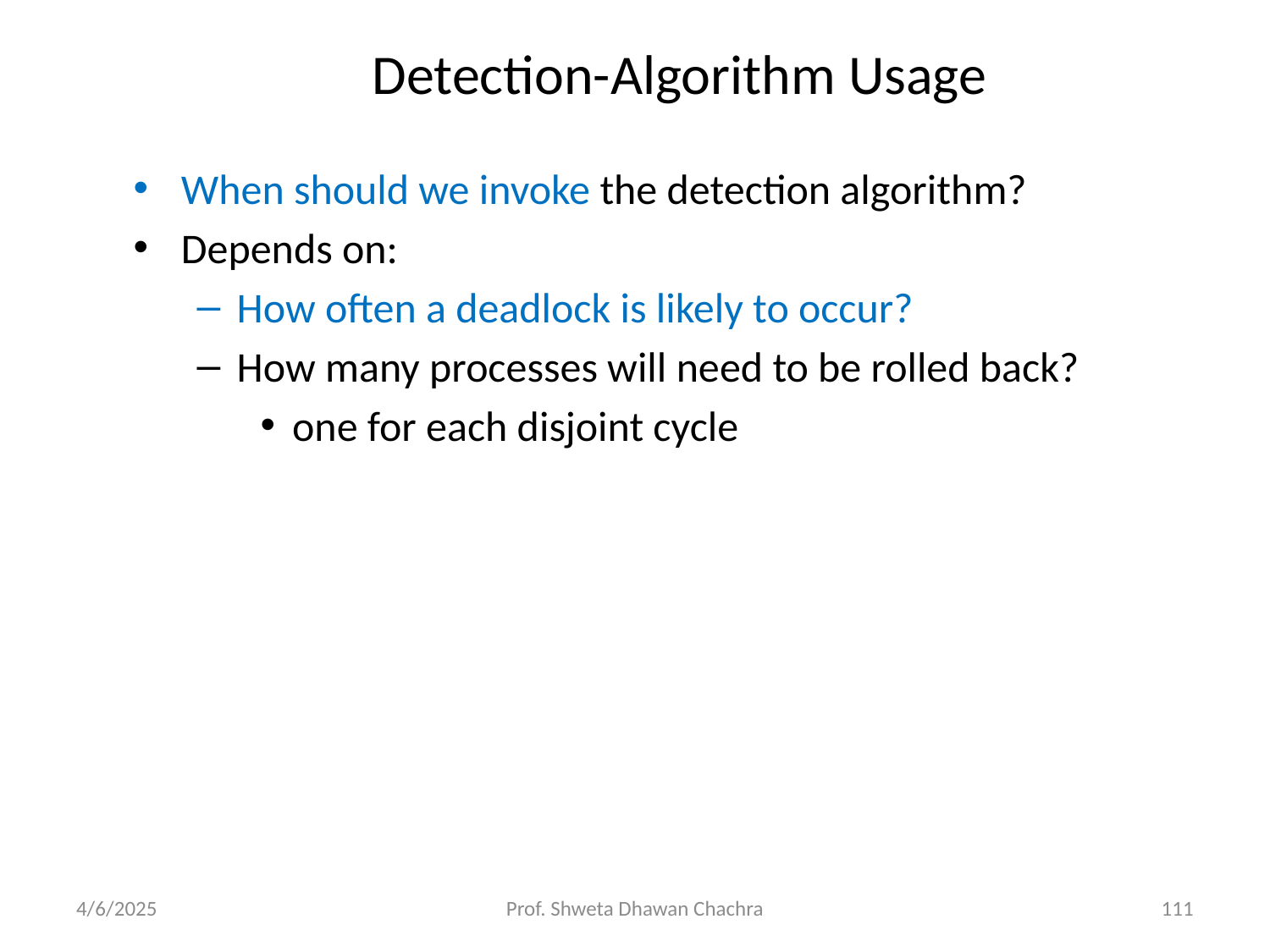

# Detection-Algorithm Usage
When should we invoke the detection algorithm?
Depends on:
How often a deadlock is likely to occur?
How many processes will need to be rolled back?
one for each disjoint cycle
4/6/2025
Prof. Shweta Dhawan Chachra
111